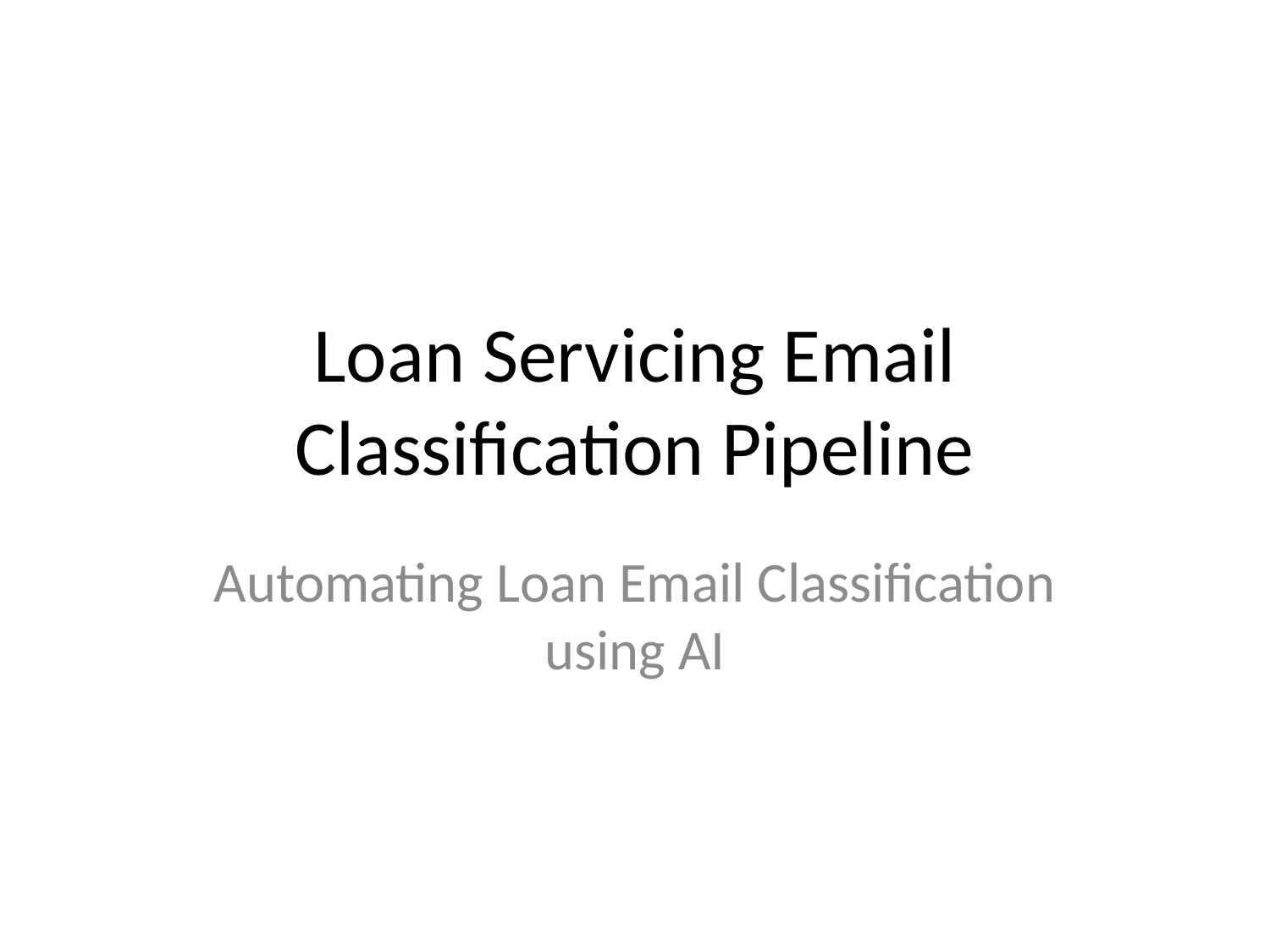

# Loan Servicing Email Classification Pipeline
Automating Loan Email Classification using AI